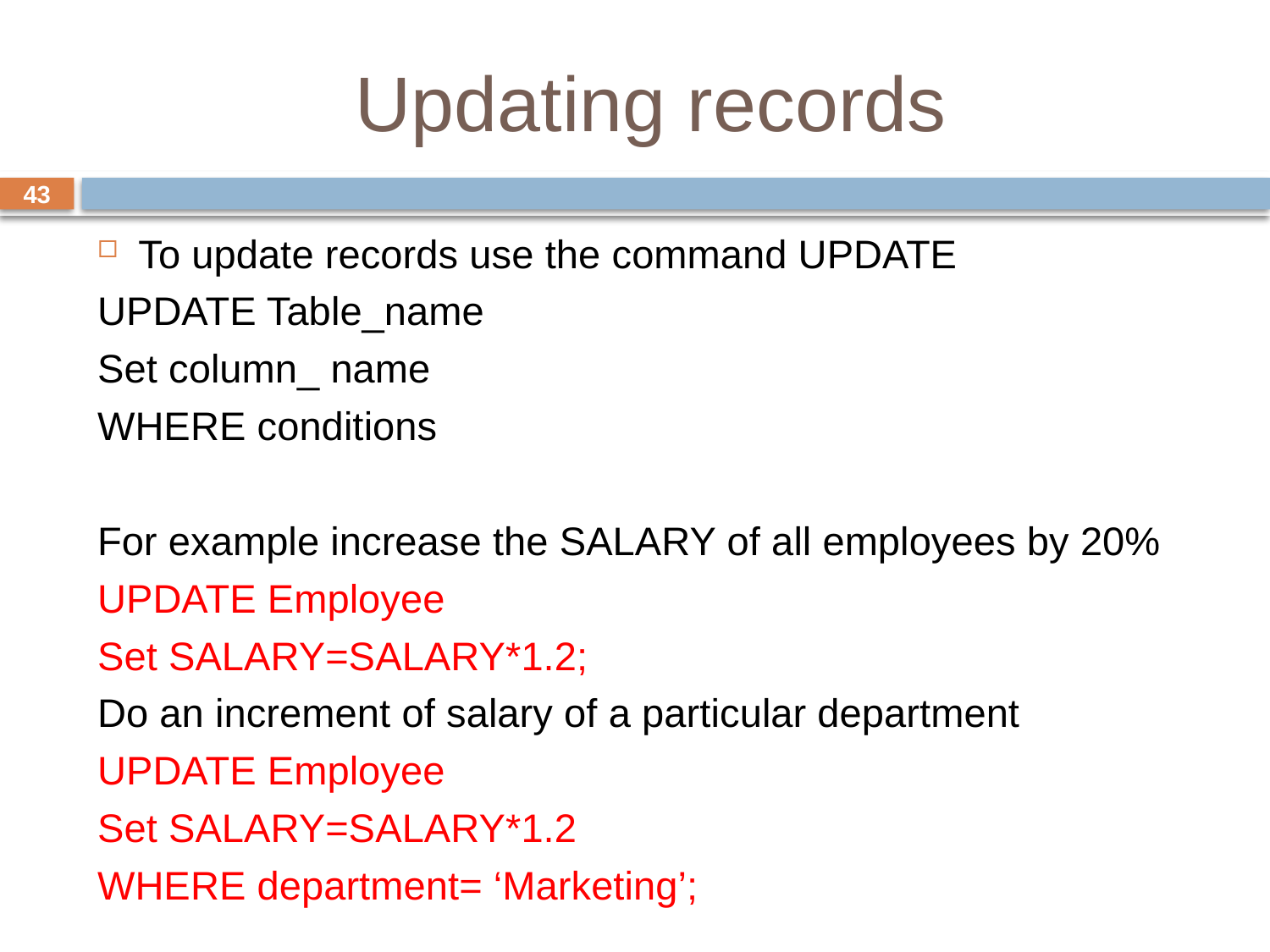

# Updating records
43
To update records use the command UPDATE
UPDATE Table_name
Set column_ name
WHERE conditions

For example increase the SALARY of all employees by 20%
UPDATE Employee
Set SALARY=SALARY*1.2;
Do an increment of salary of a particular department
UPDATE Employee
Set SALARY=SALARY*1.2
WHERE department= ‘Marketing’;